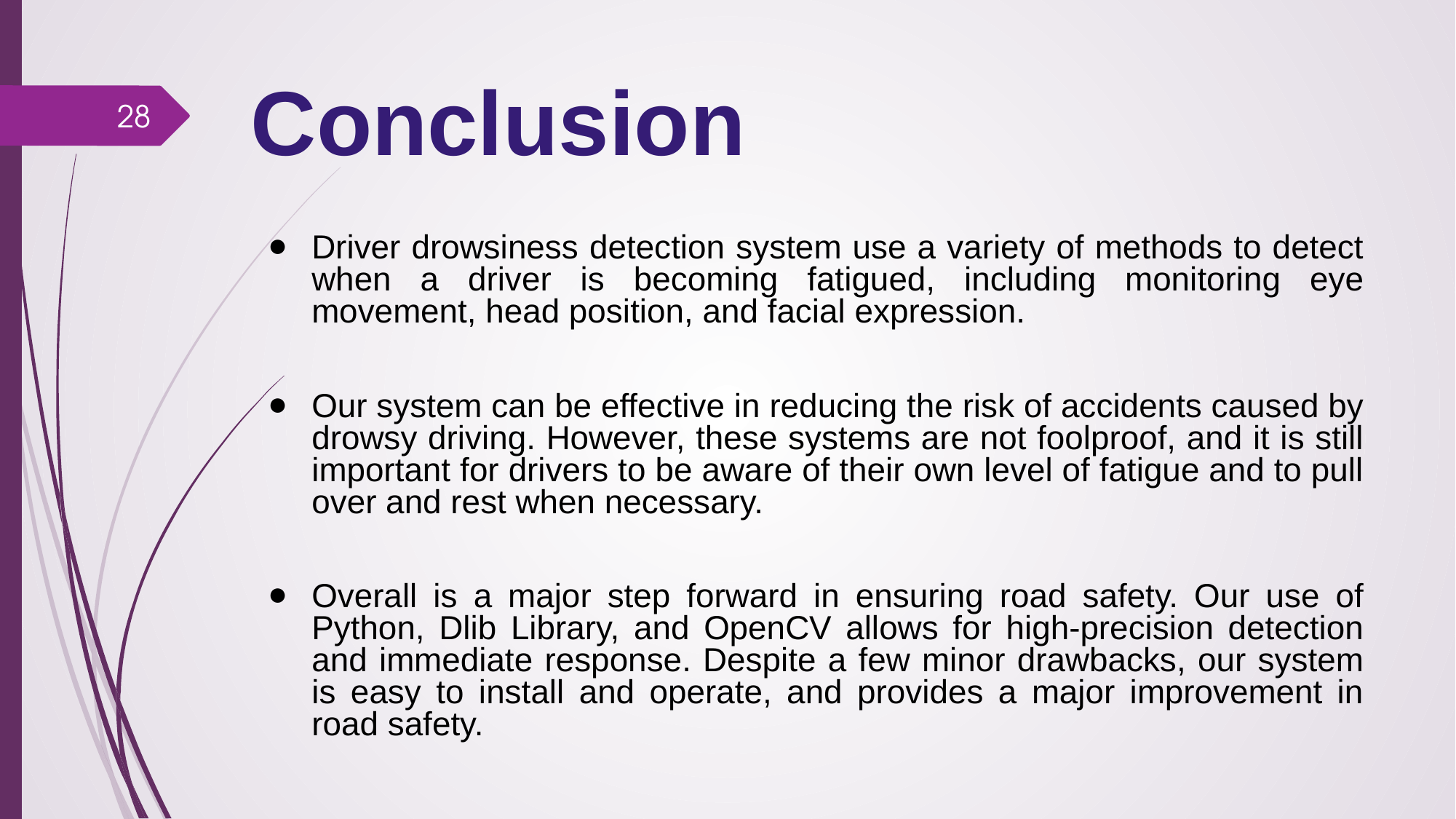

# Conclusion
28
Driver drowsiness detection system use a variety of methods to detect when a driver is becoming fatigued, including monitoring eye movement, head position, and facial expression.

Our system can be effective in reducing the risk of accidents caused by drowsy driving. However, these systems are not foolproof, and it is still important for drivers to be aware of their own level of fatigue and to pull over and rest when necessary.

Overall is a major step forward in ensuring road safety. Our use of Python, Dlib Library, and OpenCV allows for high-precision detection and immediate response. Despite a few minor drawbacks, our system is easy to install and operate, and provides a major improvement in road safety.